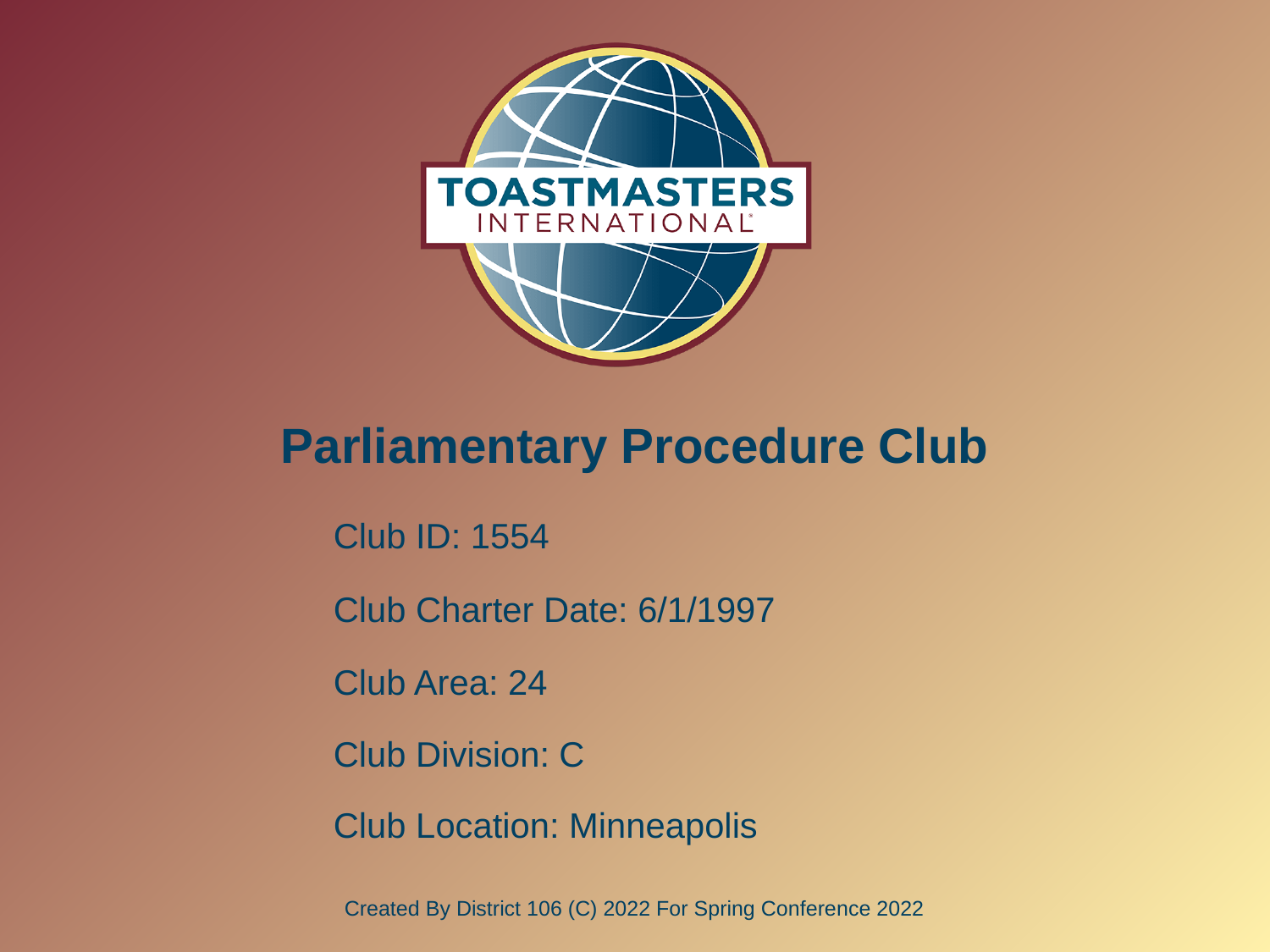

# Parliamentary Procedure Club
Club ID: 1554
Club Charter Date: 6/1/1997
Club Area: 24
Club Division: C
Club Location: Minneapolis
Created By District 106 (C) 2022 For Spring Conference 2022